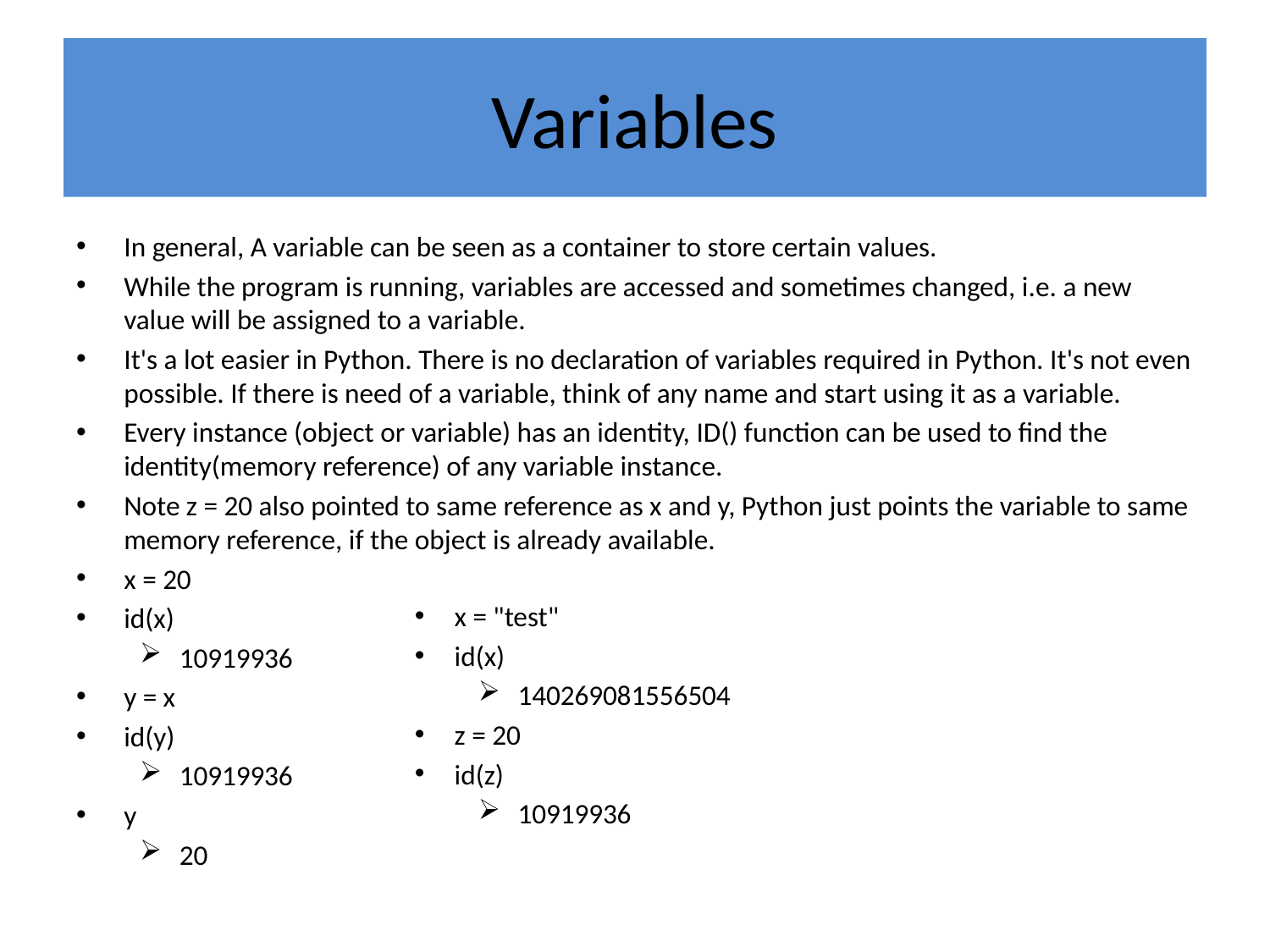

# Variables
In general, A variable can be seen as a container to store certain values.
While the program is running, variables are accessed and sometimes changed, i.e. a new value will be assigned to a variable.
It's a lot easier in Python. There is no declaration of variables required in Python. It's not even possible. If there is need of a variable, think of any name and start using it as a variable.
Every instance (object or variable) has an identity, ID() function can be used to find the identity(memory reference) of any variable instance.
Note z = 20 also pointed to same reference as x and y, Python just points the variable to same memory reference, if the object is already available.
x = 20
id(x)
10919936
y = x
id(y)
10919936
y
20
x = "test"
id(x)
140269081556504
z = 20
id(z)
10919936